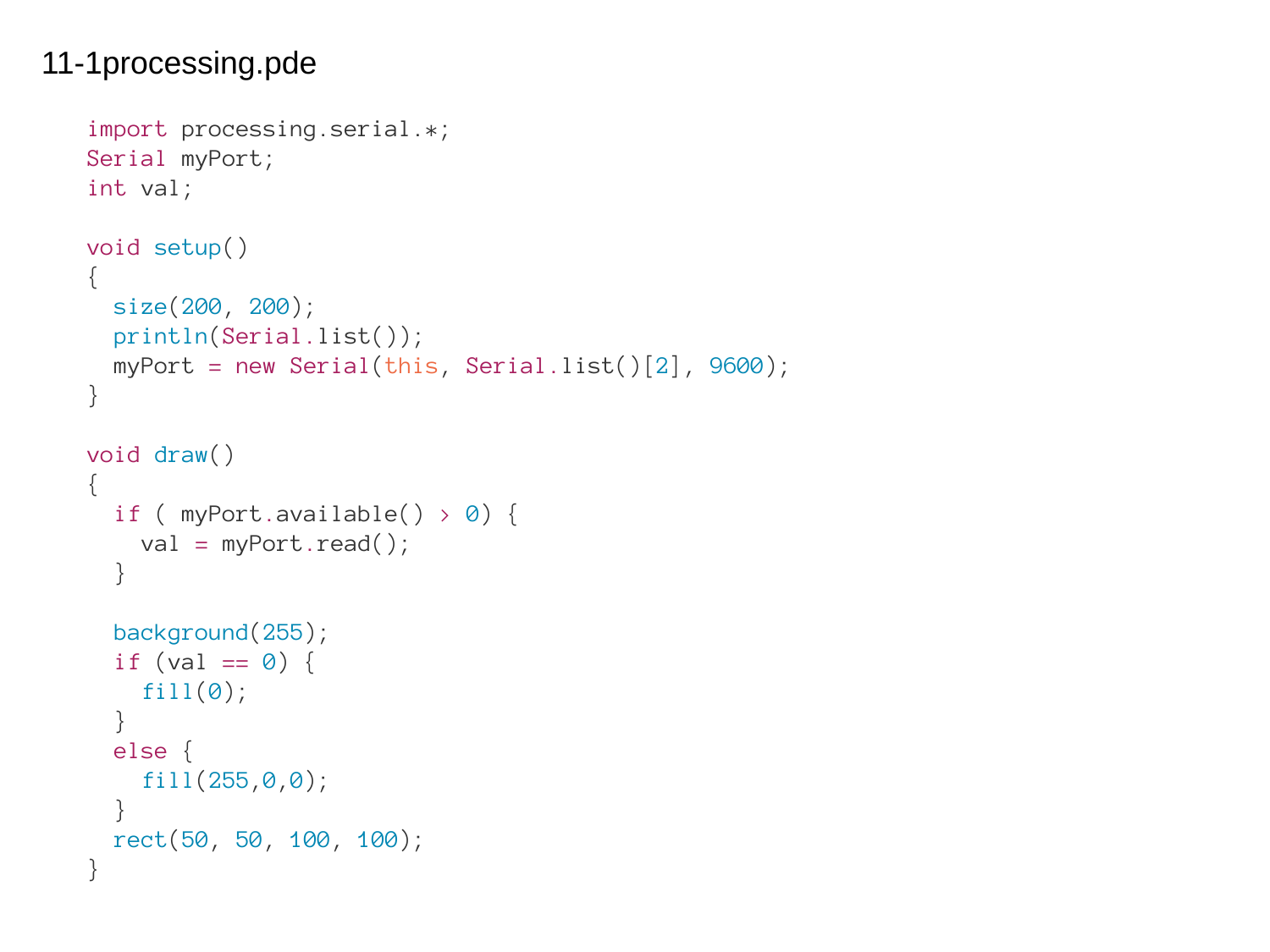

11-1processing.pde
import processing.serial.*;
Serial myPort;
int val;

void setup()
{
  size(200, 200);
  println(Serial.list());
  myPort = new Serial(this, Serial.list()[2], 9600);
}

void draw()
{
  if ( myPort.available() > 0) {
    val = myPort.read();
  }

  background(255);
  if (val == 0) {
    fill(0);
  }
  else {
    fill(255,0,0);
  }
  rect(50, 50, 100, 100);
}